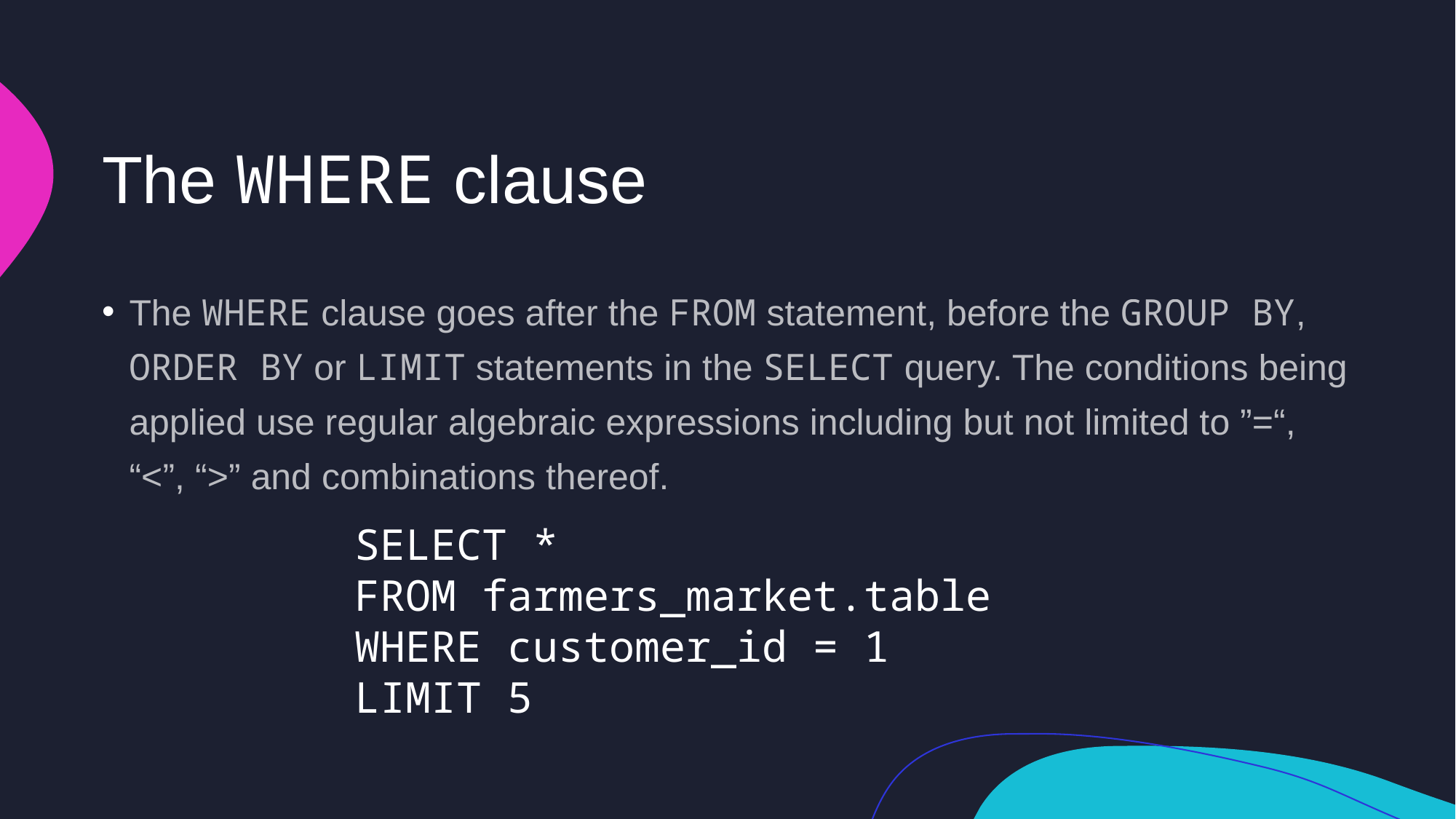

# The WHERE clause
The WHERE clause goes after the FROM statement, before the GROUP BY, ORDER BY or LIMIT statements in the SELECT query. The conditions being applied use regular algebraic expressions including but not limited to ”=“, “<”, “>” and combinations thereof.
SELECT *
FROM farmers_market.table
WHERE customer_id = 1
LIMIT 5